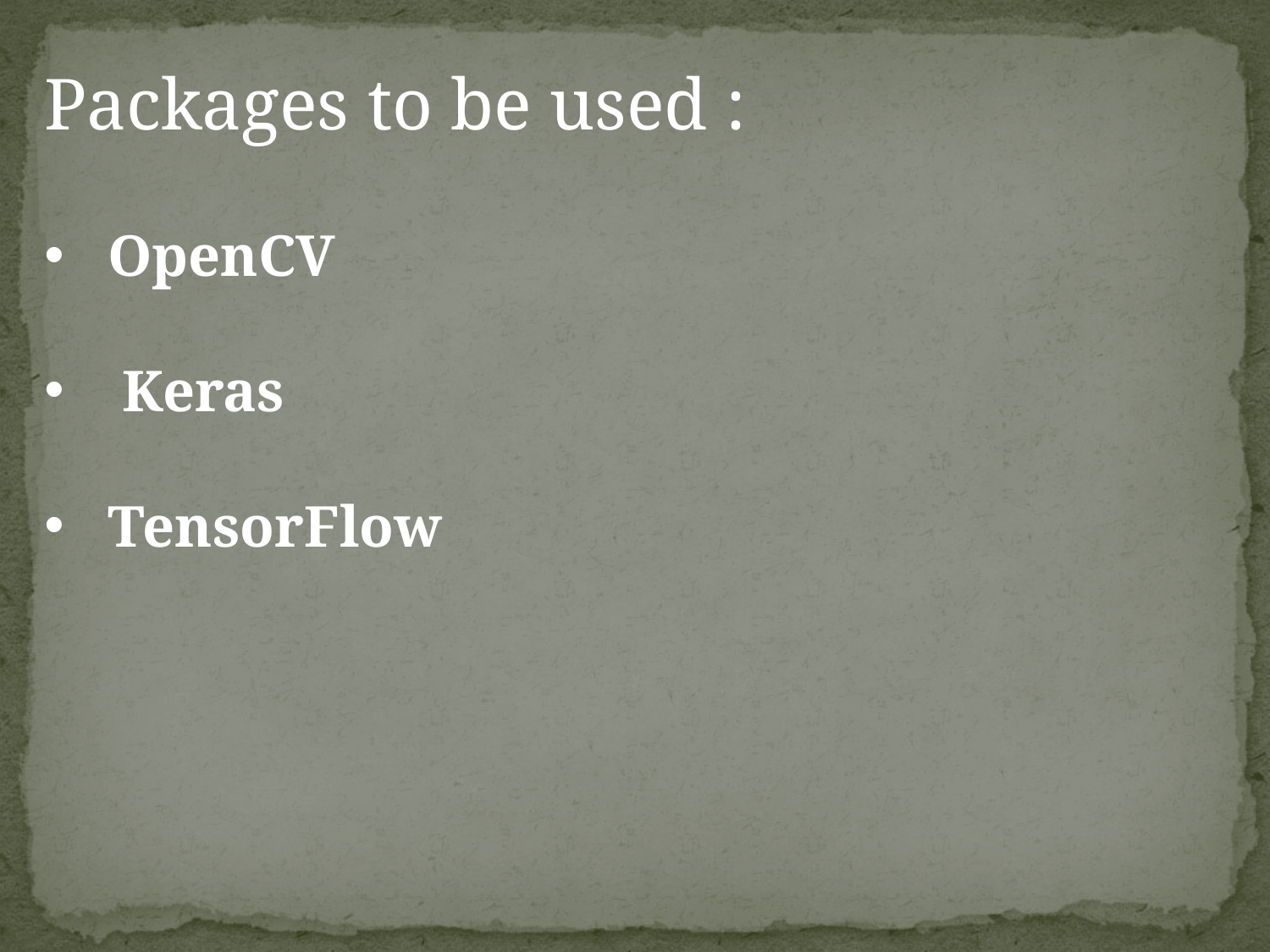

Packages to be used :

OpenCV

 Keras

TensorFlow